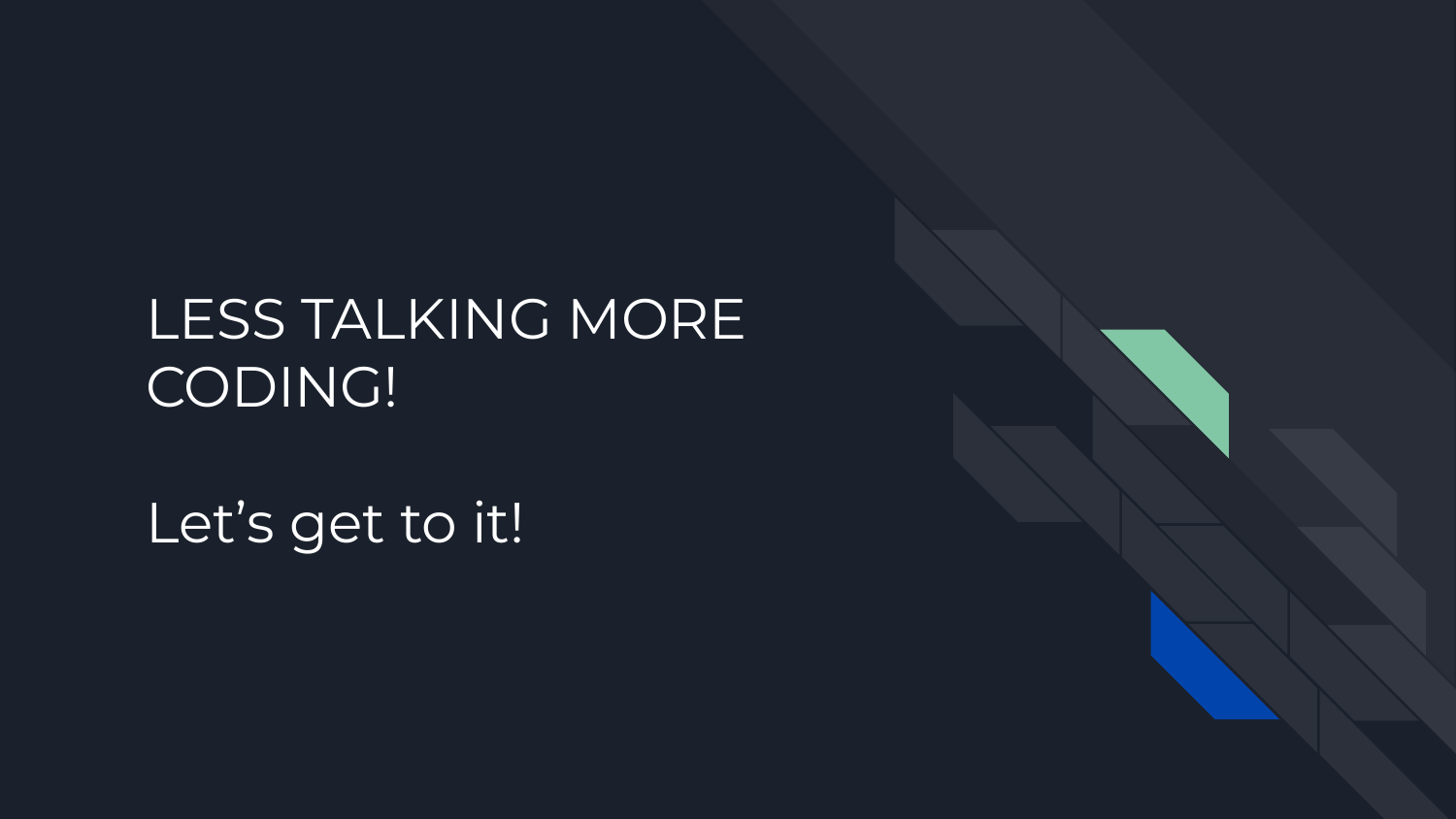

# LESS TALKING MORE CODING!

Let’s get to it!